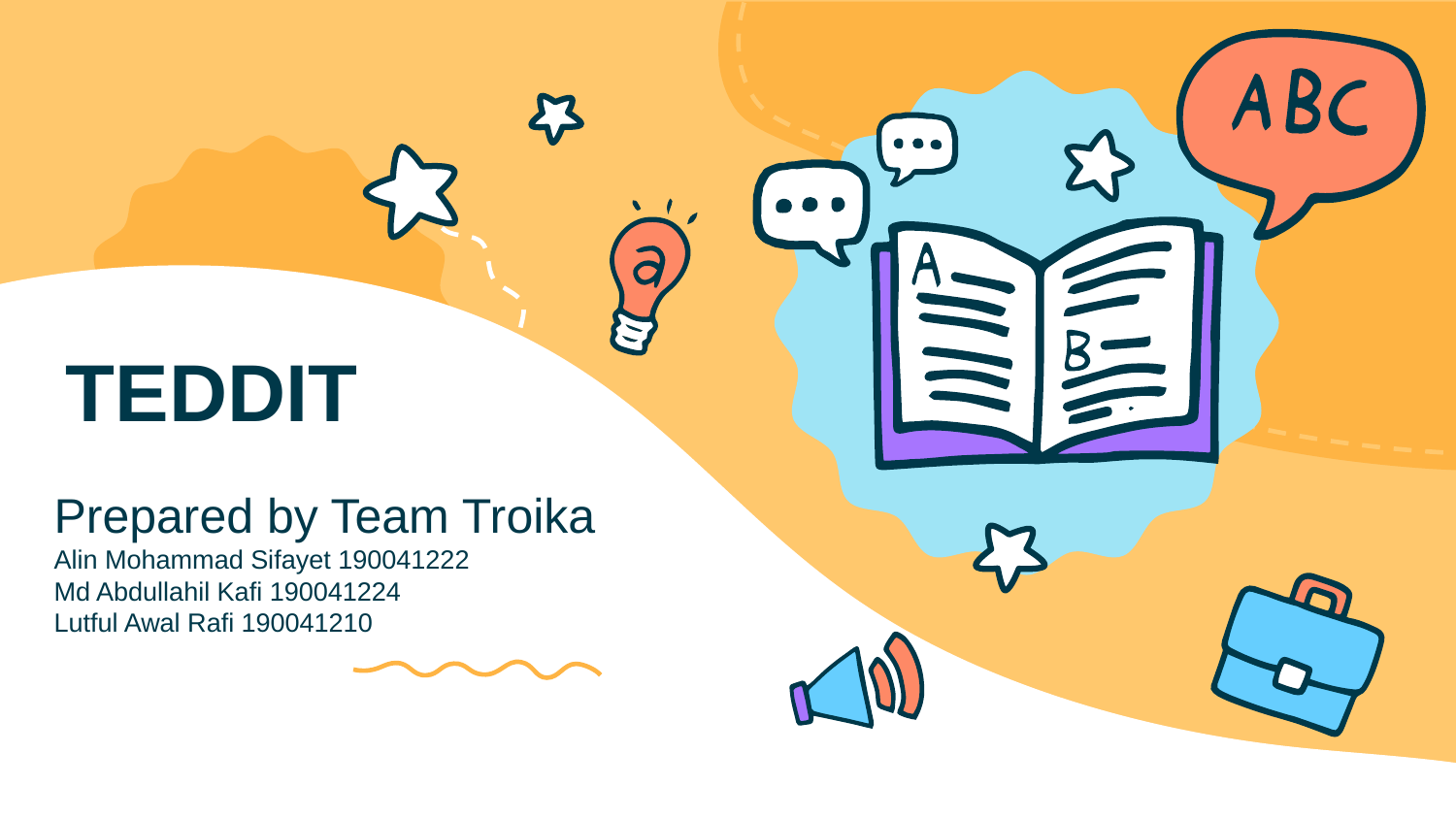

# TEDDIT
Prepared by Team Troika
Alin Mohammad Sifayet 190041222
Md Abdullahil Kafi 190041224
Lutful Awal Rafi 190041210